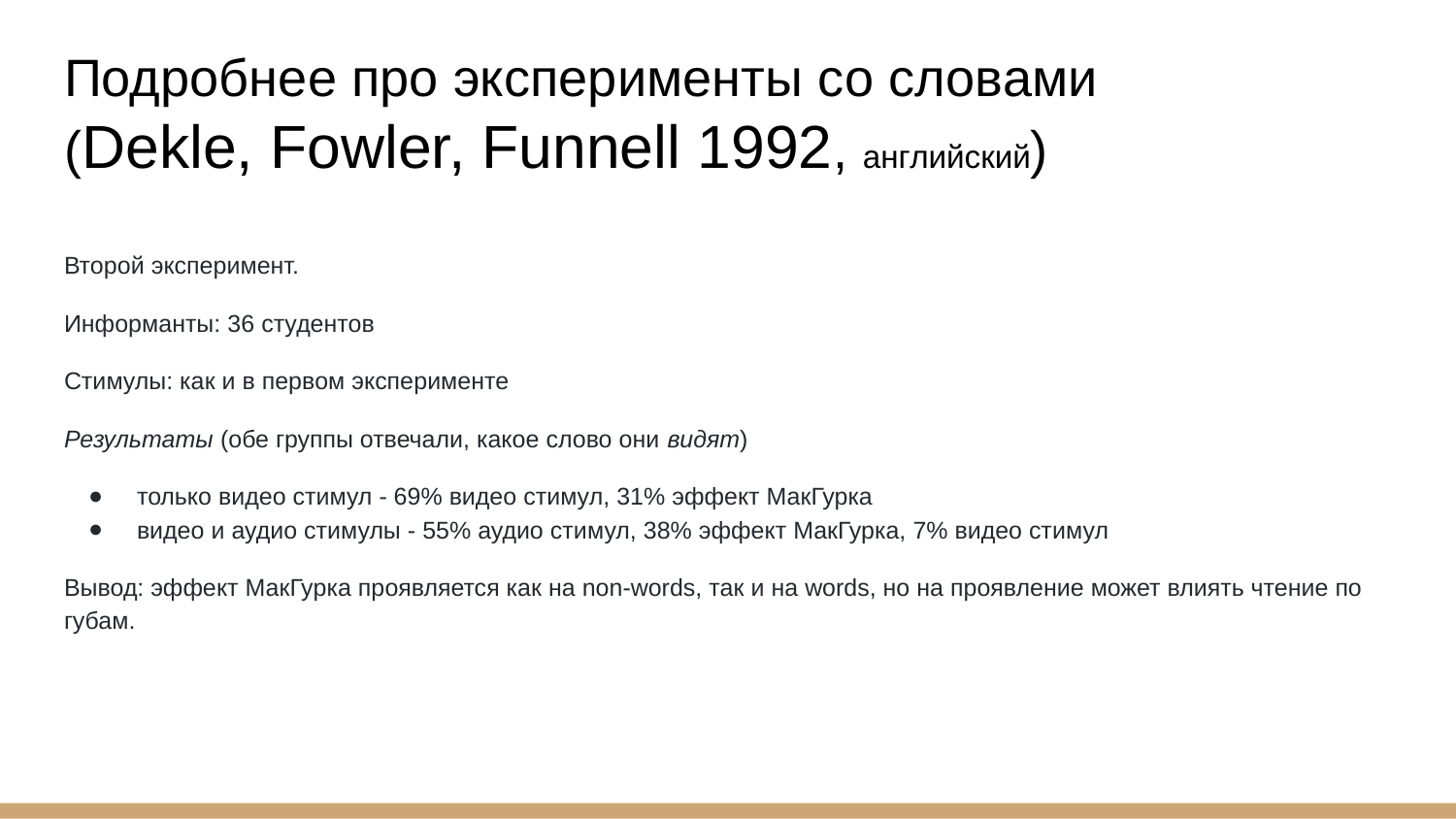

# Подробнее про эксперименты со словами
(Dekle, Fowler, Funnell 1992, английский)
Второй эксперимент.
Информанты: 36 студентов
Стимулы: как и в первом эксперименте
Результаты (обе группы отвечали, какое слово они видят)
только видео стимул - 69% видео стимул, 31% эффект МакГурка
видео и аудио стимулы - 55% аудио стимул, 38% эффект МакГурка, 7% видео стимул
Вывод: эффект МакГурка проявляется как на non-words, так и на words, но на проявление может влиять чтение по губам.